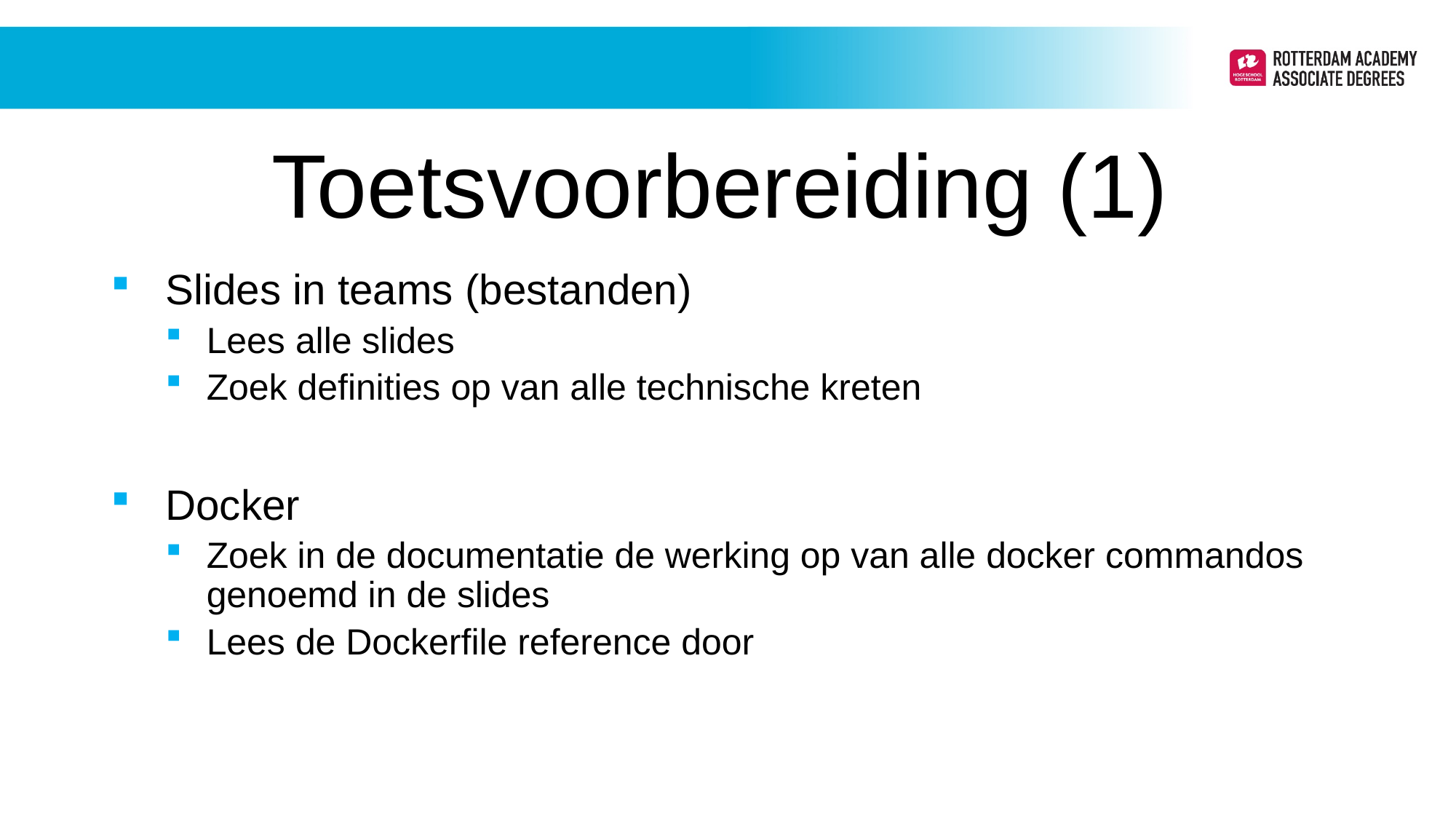

Toetsvoorbereiding (1)
Slides in teams (bestanden)
Lees alle slides
Zoek definities op van alle technische kreten

Docker
Zoek in de documentatie de werking op van alle docker commandos genoemd in de slides
Lees de Dockerfile reference door

Periode 1
Periode 1